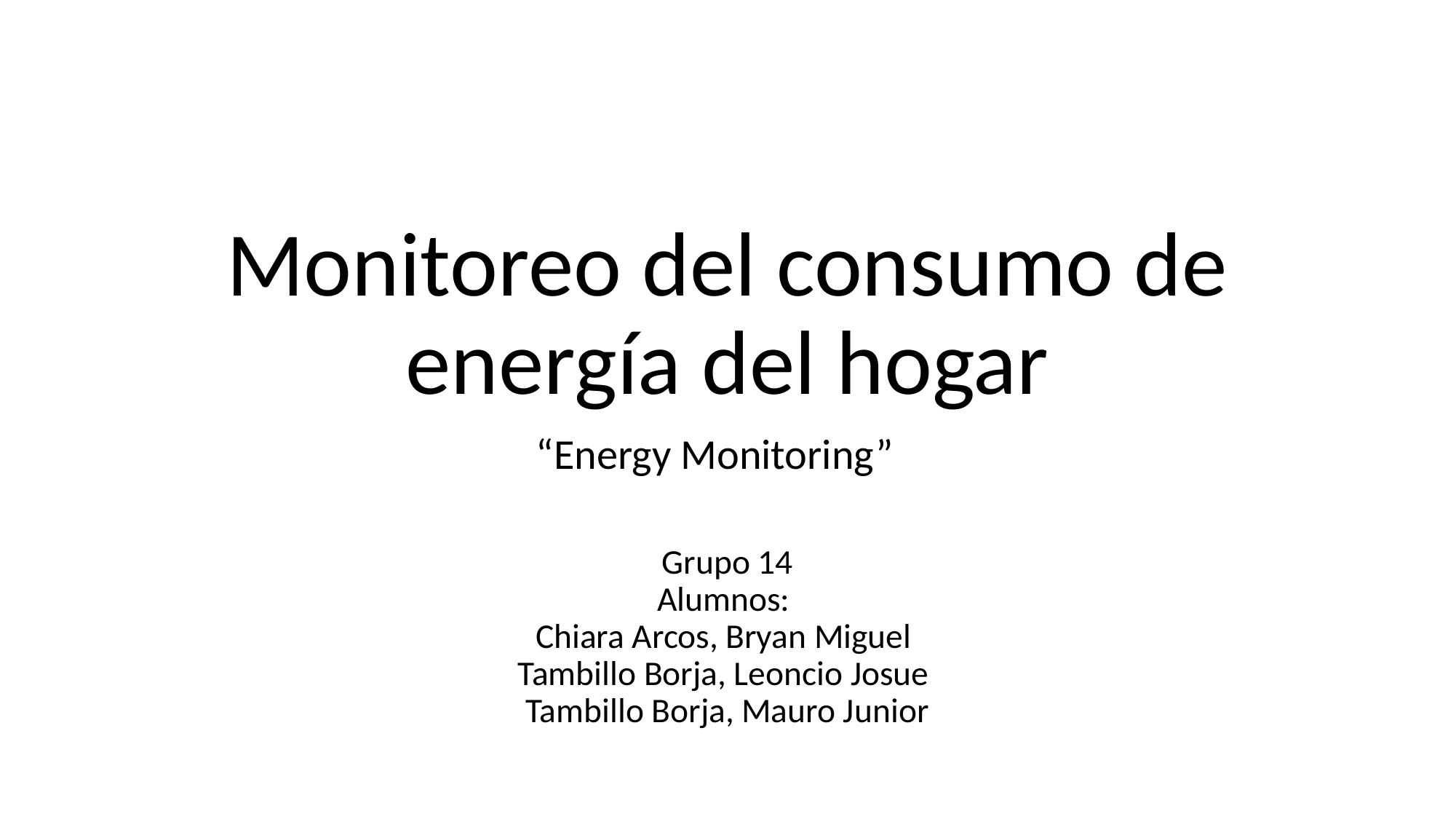

# Monitoreo del consumo de energía del hogar
“Energy Monitoring”
Grupo 14
Alumnos:
Chiara Arcos, Bryan Miguel
Tambillo Borja, Leoncio Josue
Tambillo Borja, Mauro Junior